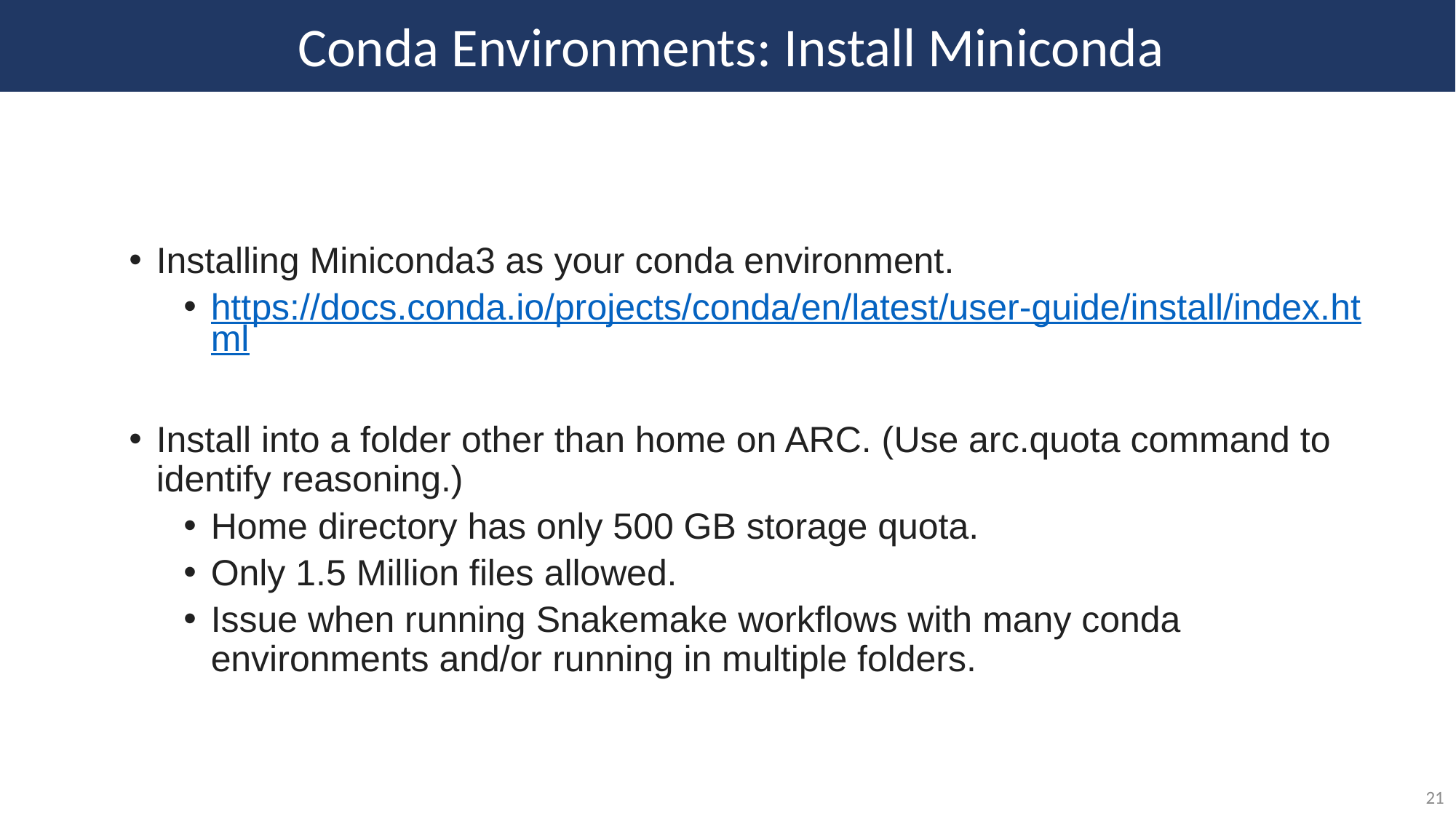

Conda Environments: Install Miniconda

Installing Miniconda3 as your conda environment.
https://docs.conda.io/projects/conda/en/latest/user-guide/install/index.html

Install into a folder other than home on ARC. (Use arc.quota command to identify reasoning.)
Home directory has only 500 GB storage quota.
Only 1.5 Million files allowed.
Issue when running Snakemake workflows with many conda environments and/or running in multiple folders.

21